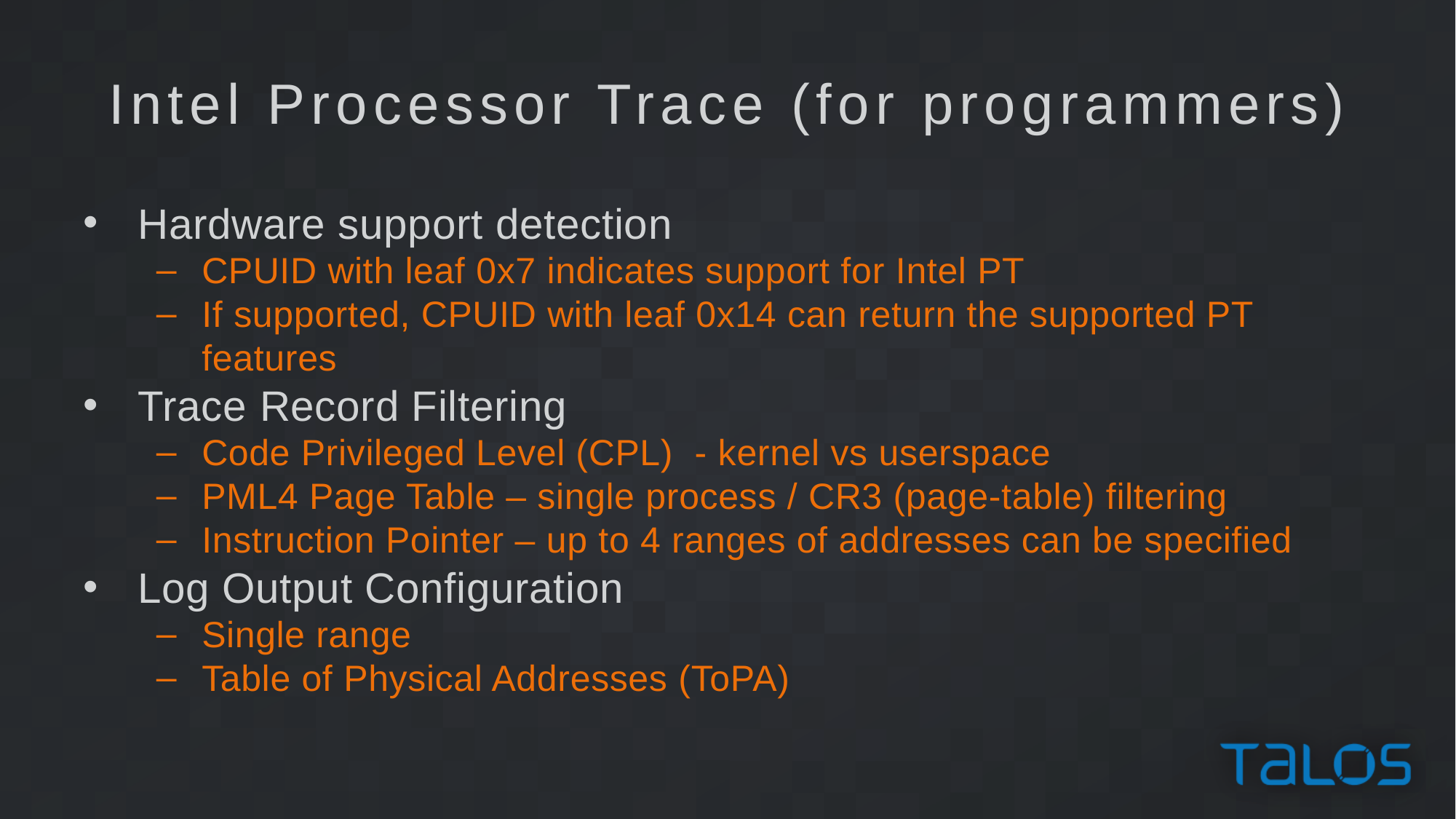

Intel Processor Trace (for programmers)
Hardware support detection
CPUID with leaf 0x7 indicates support for Intel PT
If supported, CPUID with leaf 0x14 can return the supported PT features
Trace Record Filtering
Code Privileged Level (CPL)  - kernel vs userspace
PML4 Page Table – single process / CR3 (page-table) filtering
Instruction Pointer – up to 4 ranges of addresses can be specified
Log Output Configuration
Single range
Table of Physical Addresses (ToPA)